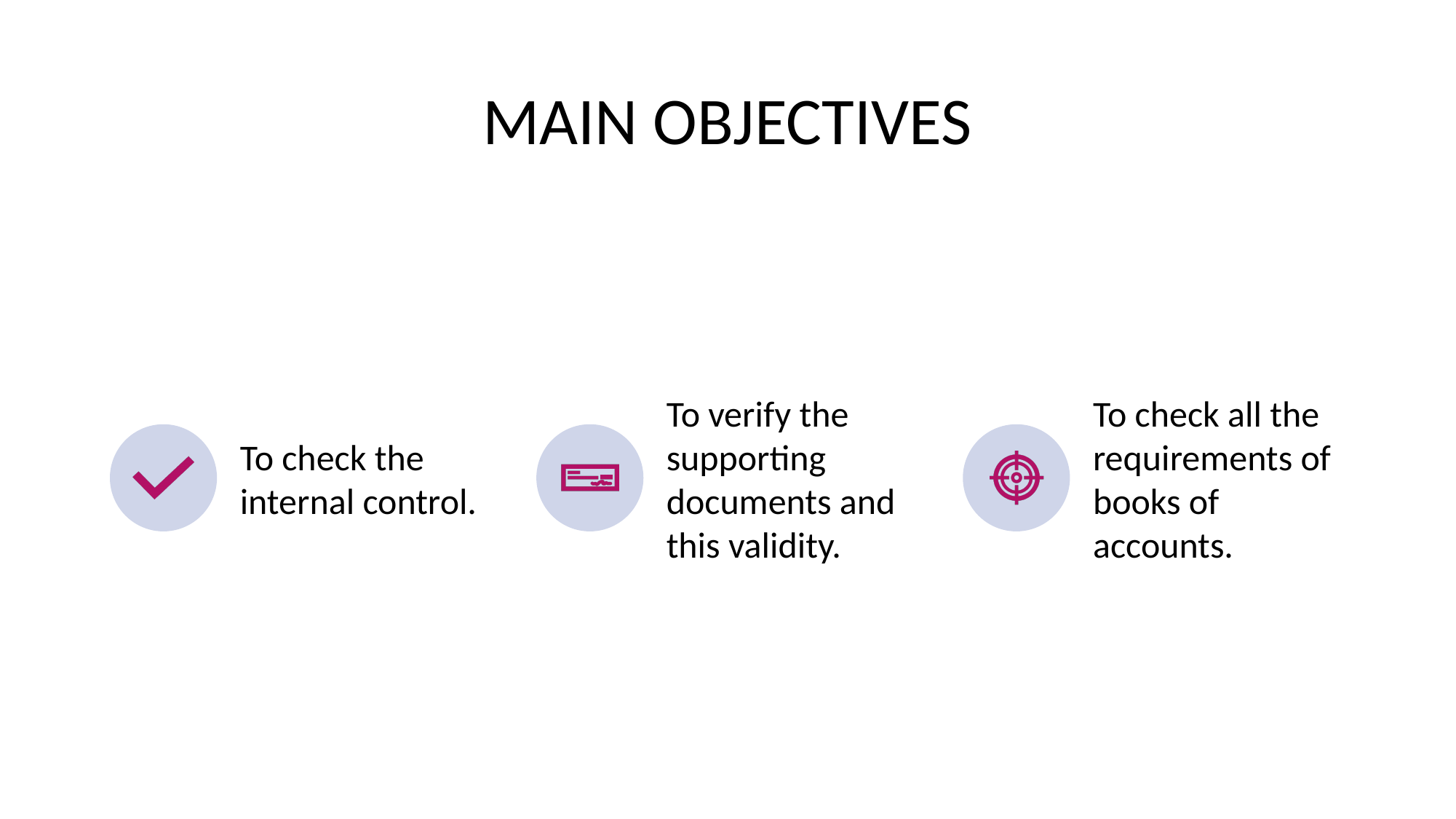

# MAIN OBJECTIVES
To check the internal control.
To verify the supporting documents and this validity.
To check all the requirements of books of accounts.

5